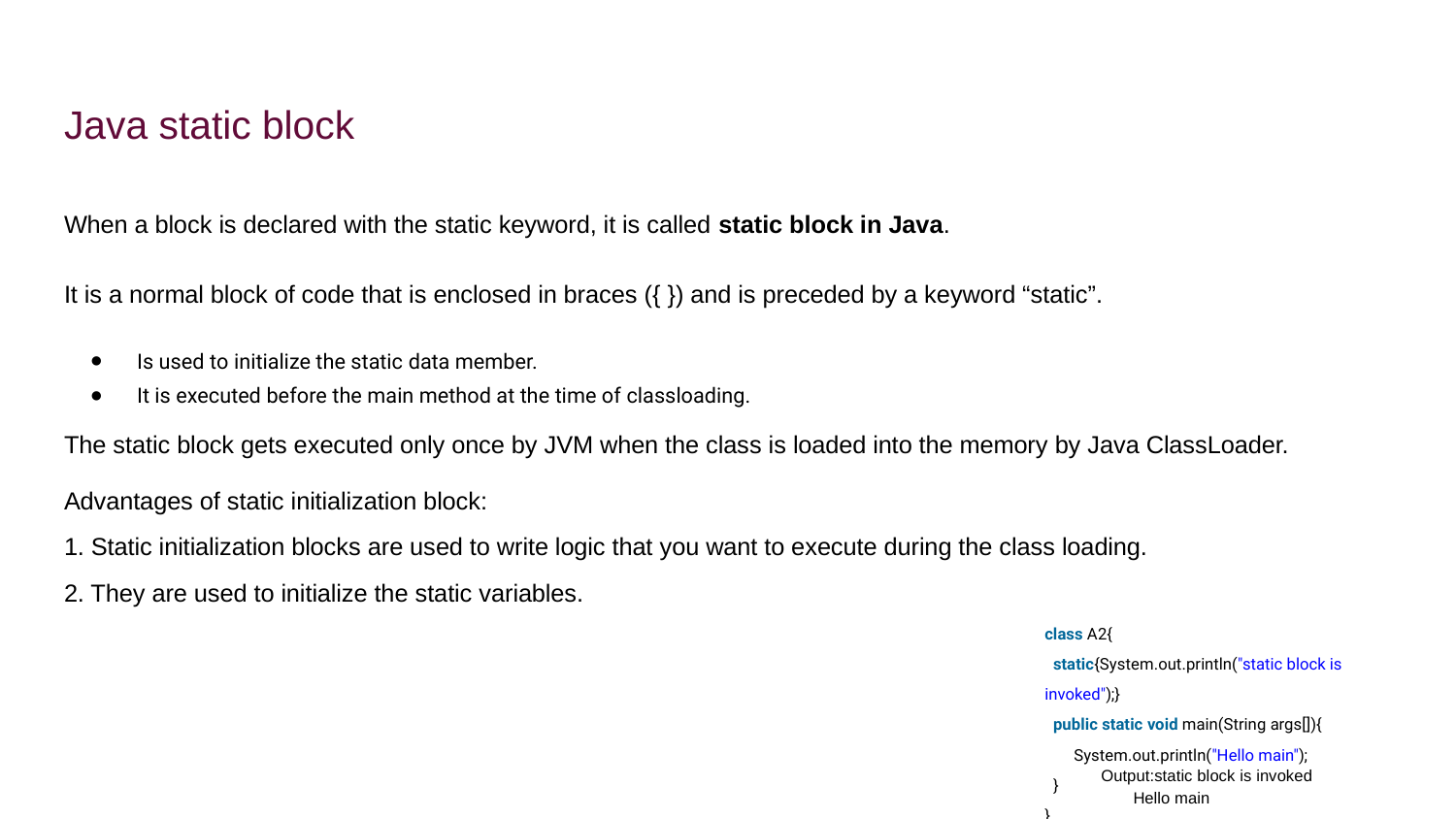

# Java static block

When a block is declared with the static keyword, it is called static block in Java.
It is a normal block of code that is enclosed in braces ({ }) and is preceded by a keyword “static”.
Is used to initialize the static data member.
It is executed before the main method at the time of classloading.
The static block gets executed only once by JVM when the class is loaded into the memory by Java ClassLoader.

Advantages of static initialization block:
1. Static initialization blocks are used to write logic that you want to execute during the class loading.
2. They are used to initialize the static variables.

class A2{
  static{System.out.println("static block is invoked");}
  public static void main(String args[]){
       System.out.println("Hello main");
  }
}
Output:static block is invoked
       Hello main